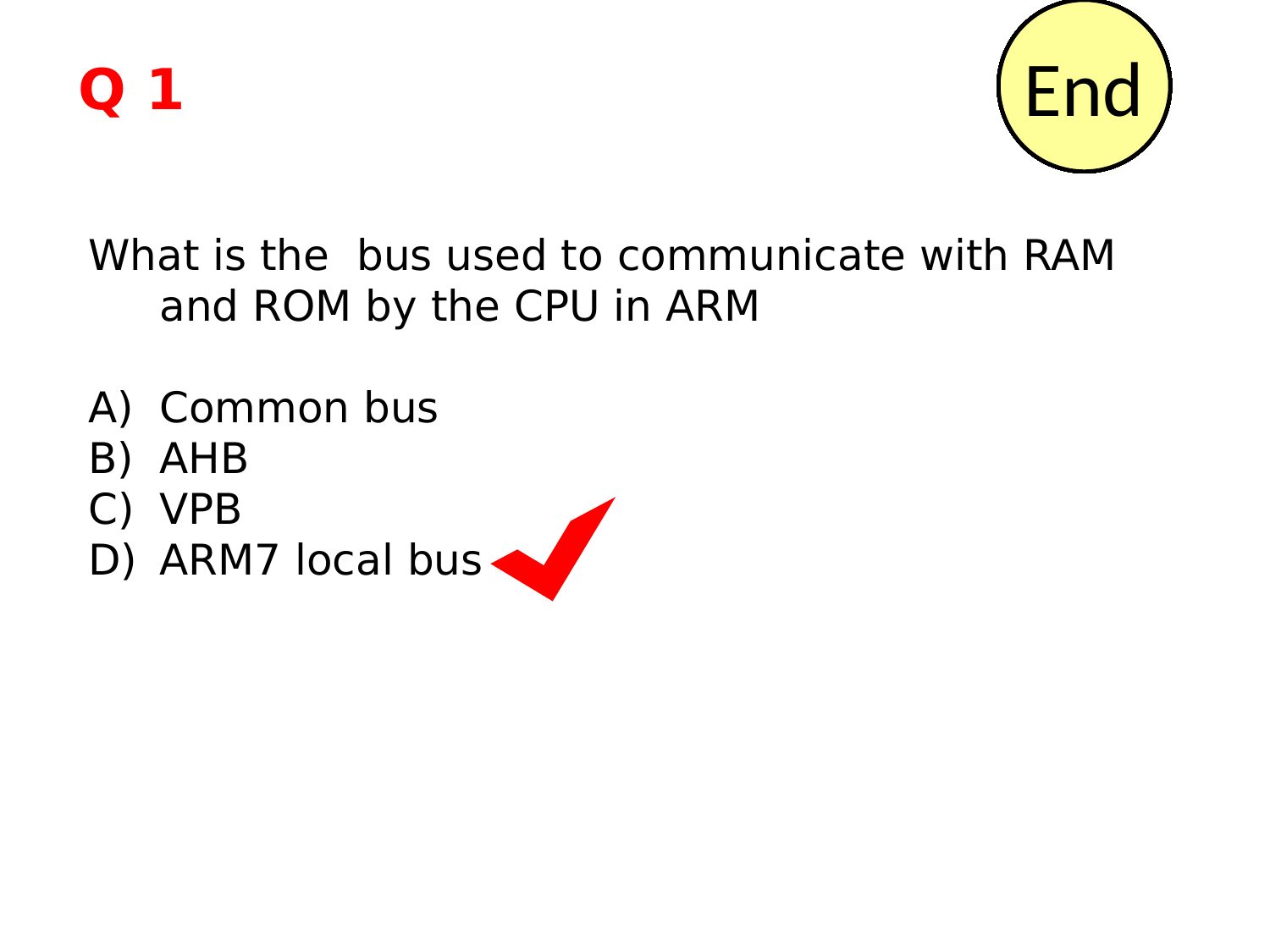

30
29
28
27
26
25
24
23
22
21
20
19
18
17
16
15
14
13
12
11
10
9
8
7
6
5
4
3
2
1
End
Q 1
What is the  bus used to communicate with RAM and ROM by the CPU in ARM

Common bus
AHB
VPB
ARM7 local bus

PurpleLeap Company Confidential
PurpleLeap Company Confidential